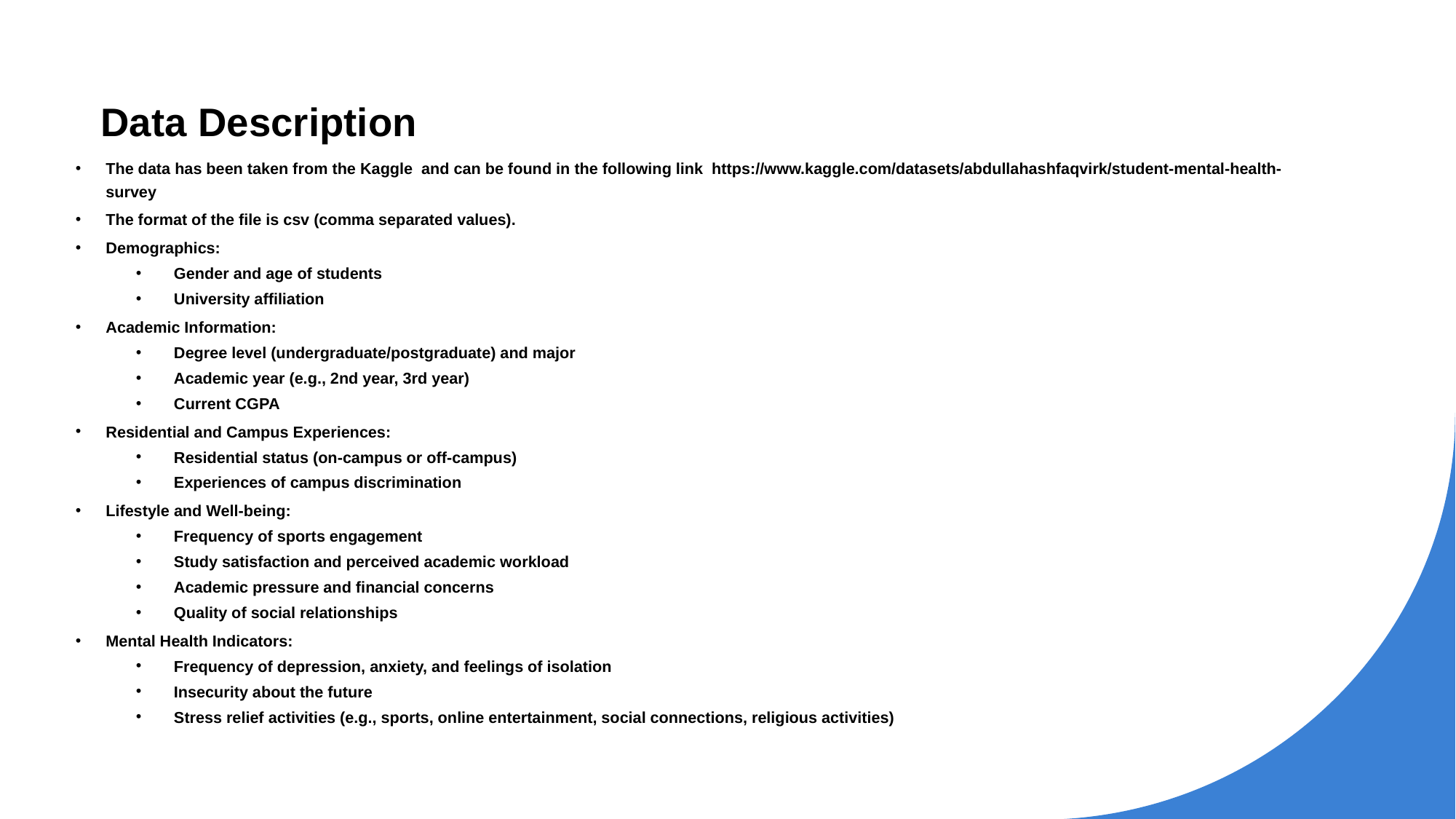

# Data Description
The data has been taken from the Kaggle  and can be found in the following link  https://www.kaggle.com/datasets/abdullahashfaqvirk/student-mental-health-survey
The format of the file is csv (comma separated values).
Demographics:
Gender and age of students
University affiliation
Academic Information:
Degree level (undergraduate/postgraduate) and major
Academic year (e.g., 2nd year, 3rd year)
Current CGPA
Residential and Campus Experiences:
Residential status (on-campus or off-campus)
Experiences of campus discrimination
Lifestyle and Well-being:
Frequency of sports engagement
Study satisfaction and perceived academic workload
Academic pressure and financial concerns
Quality of social relationships
Mental Health Indicators:
Frequency of depression, anxiety, and feelings of isolation
Insecurity about the future
Stress relief activities (e.g., sports, online entertainment, social connections, religious activities)